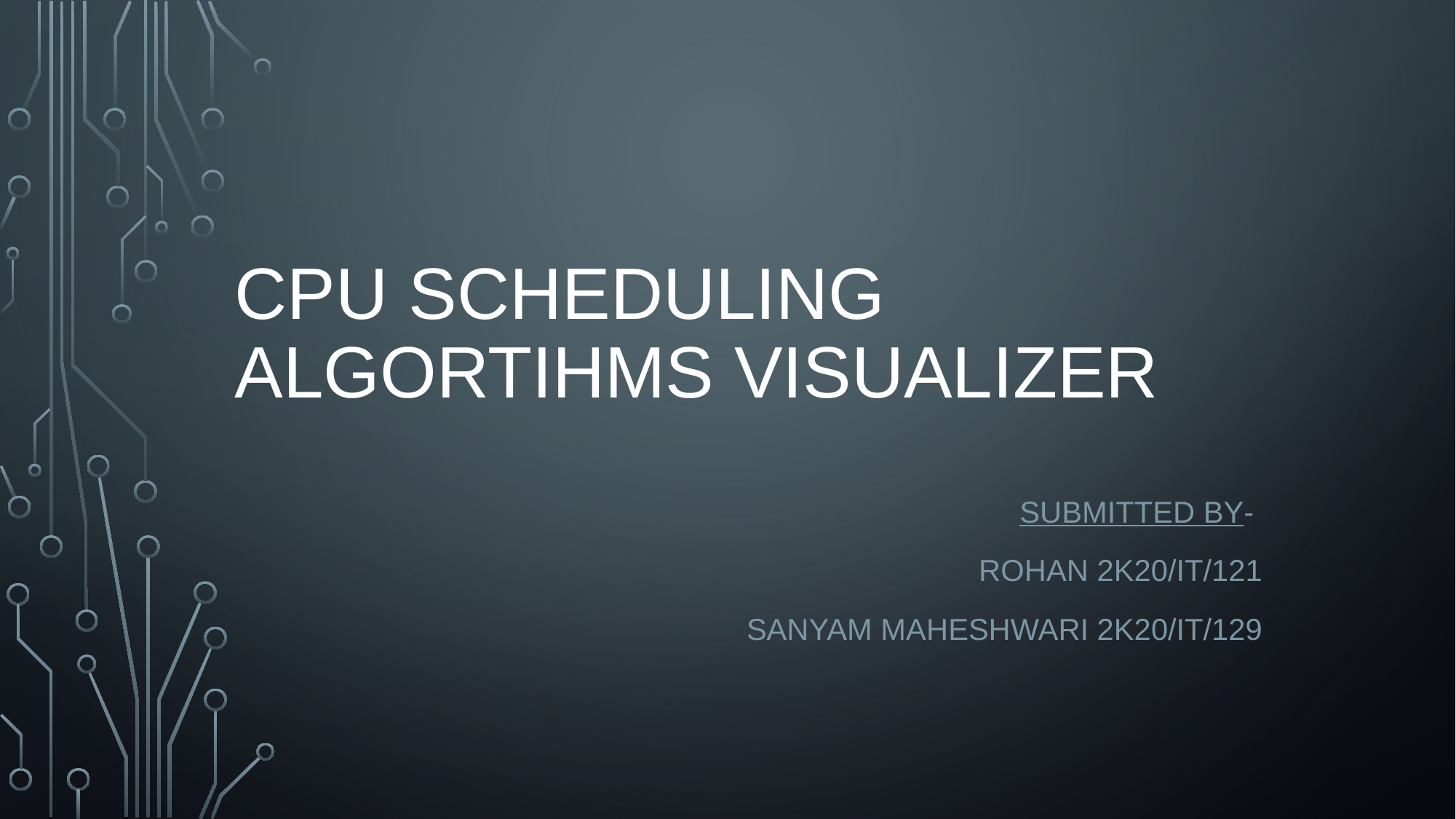

# CPU SCHEDULING ALGORTIHMS VISUALIZER
SUBMITTED BY-
ROHAN 2K20/IT/121
SANYAM MAHESHWARI 2K20/IT/129